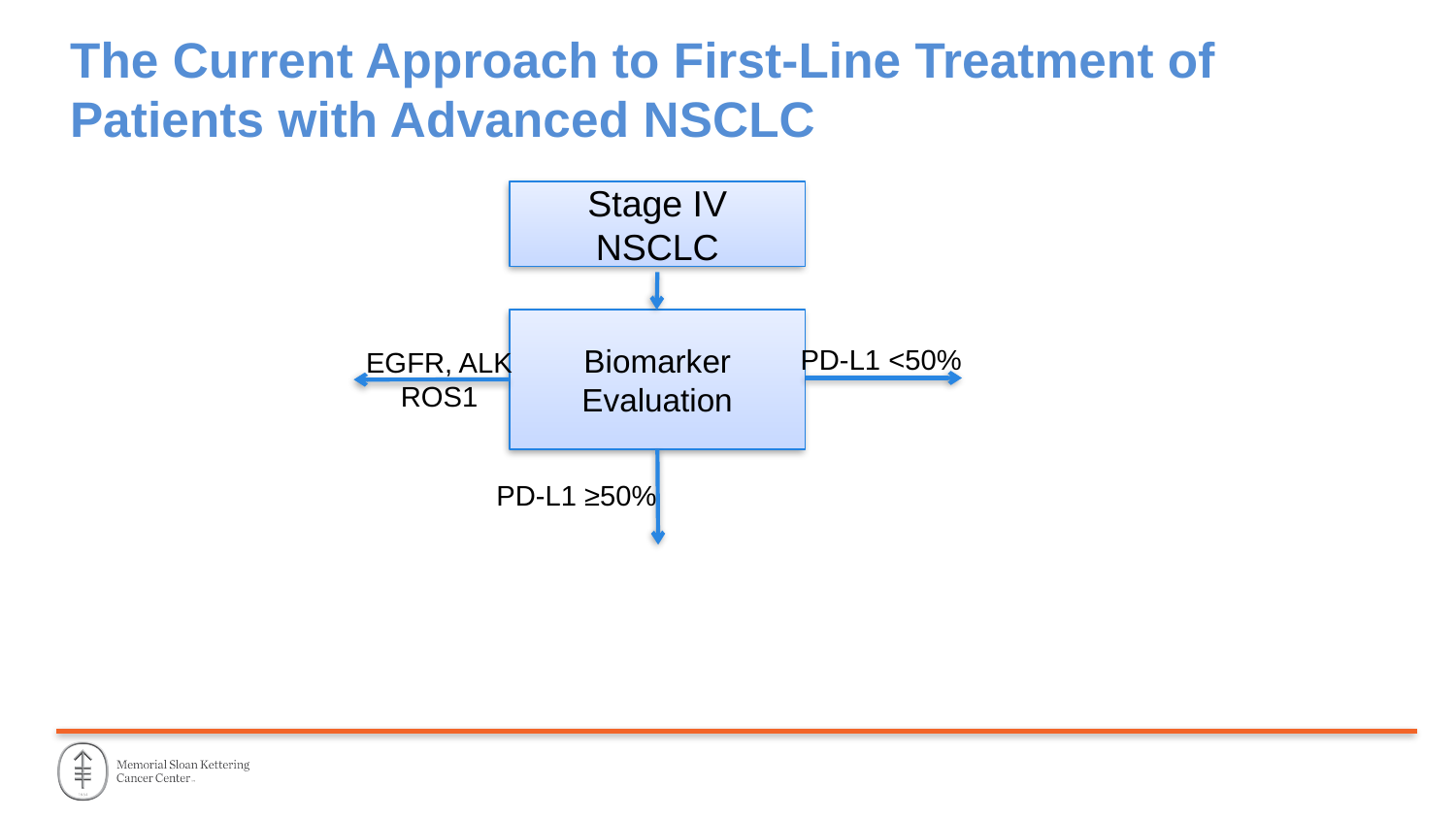

# The Current Approach to First-Line Treatment of Patients with Advanced NSCLC
Stage IV NSCLC
Biomarker Evaluation
PD-L1 <50%
EGFR, ALK
ROS1
PD-L1 ≥50%